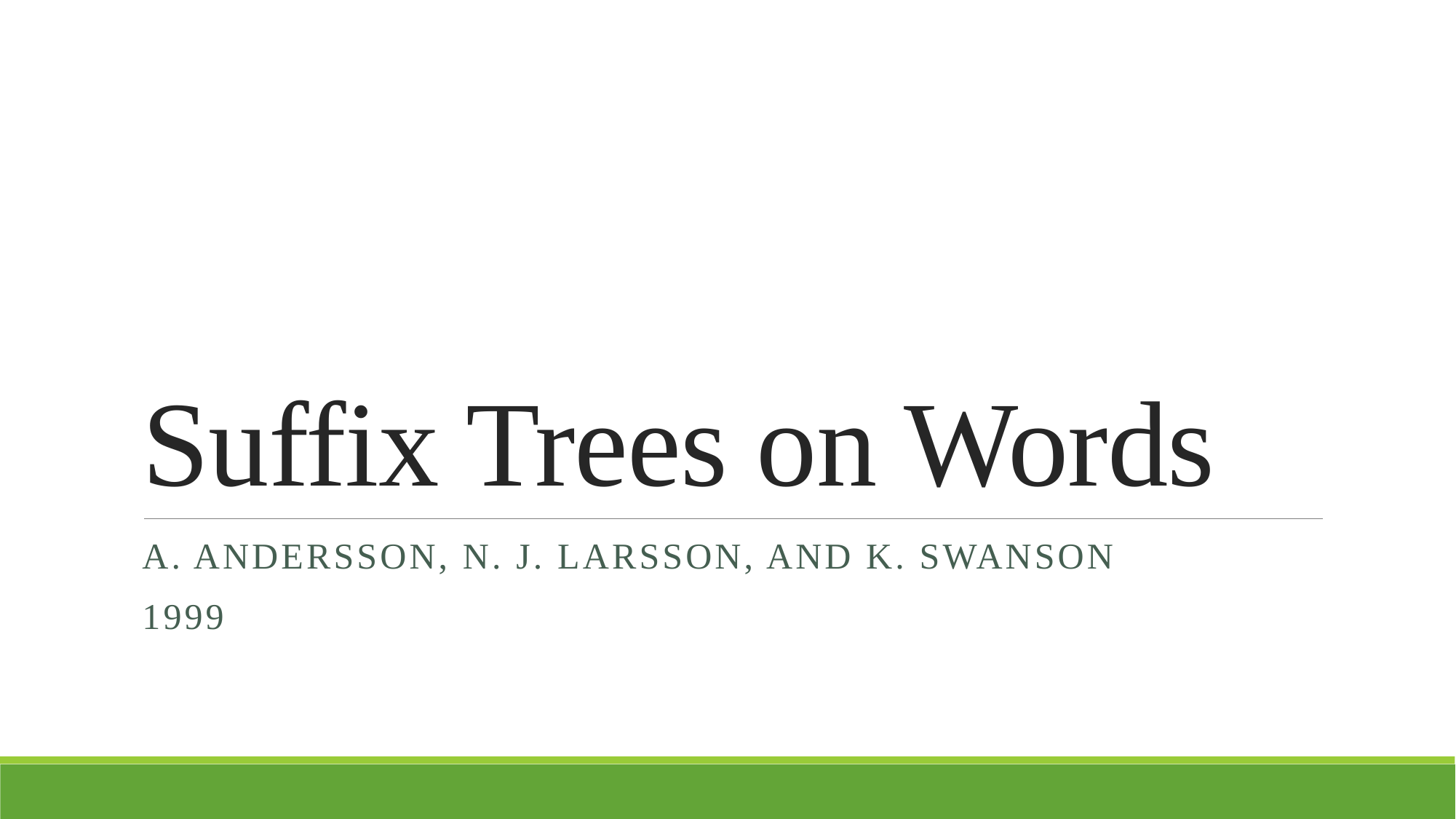

# Suffix Trees on Words
A. Andersson, N. J. Larsson, and K. Swanson
1999